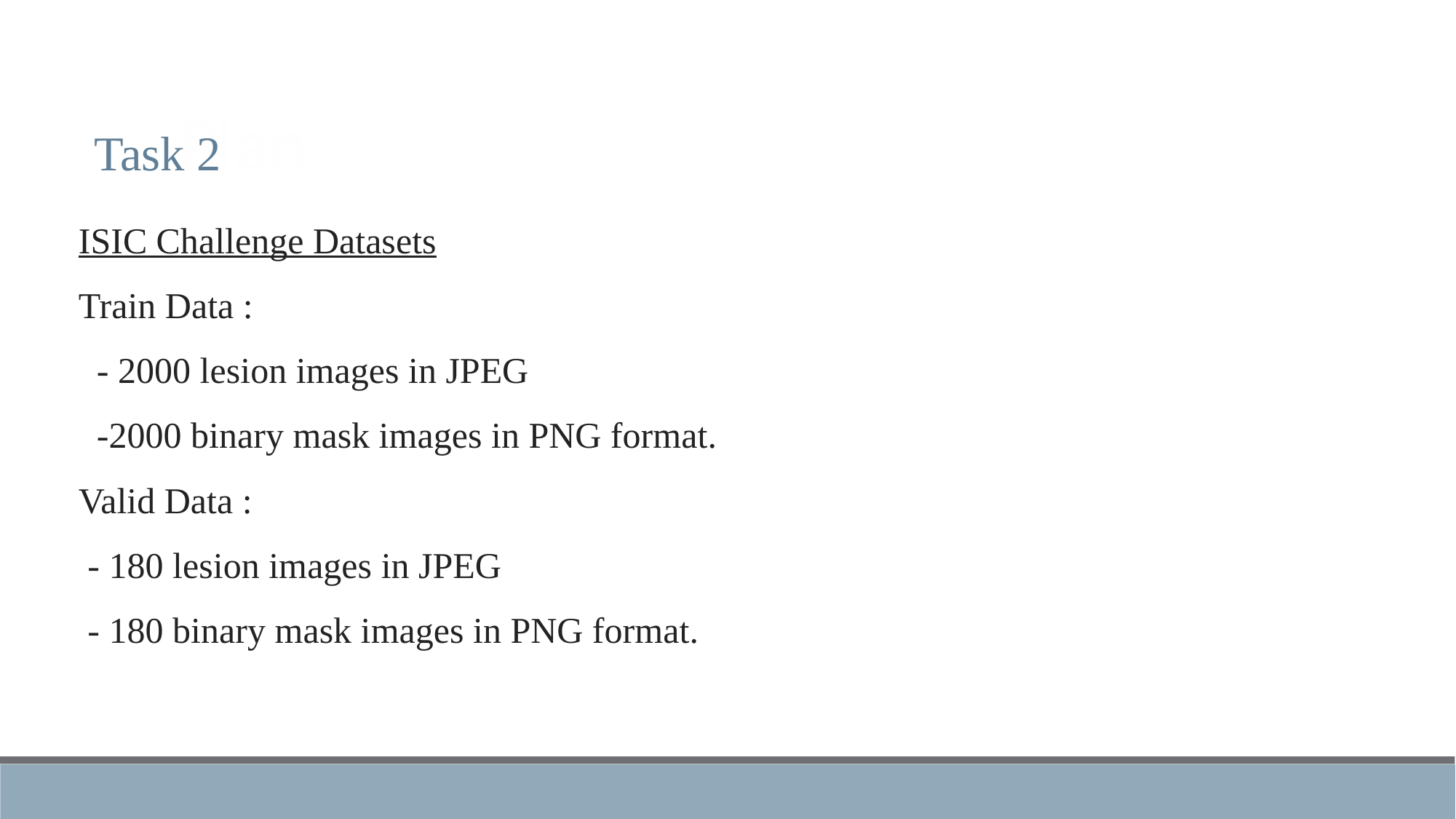

# Plan

Task 2

ISIC Challenge Datasets
Train Data :
  - 2000 lesion images in JPEG
  -2000 binary mask images in PNG format.
Valid Data :
 - 180 lesion images in JPEG
 - 180 binary mask images in PNG format.

13